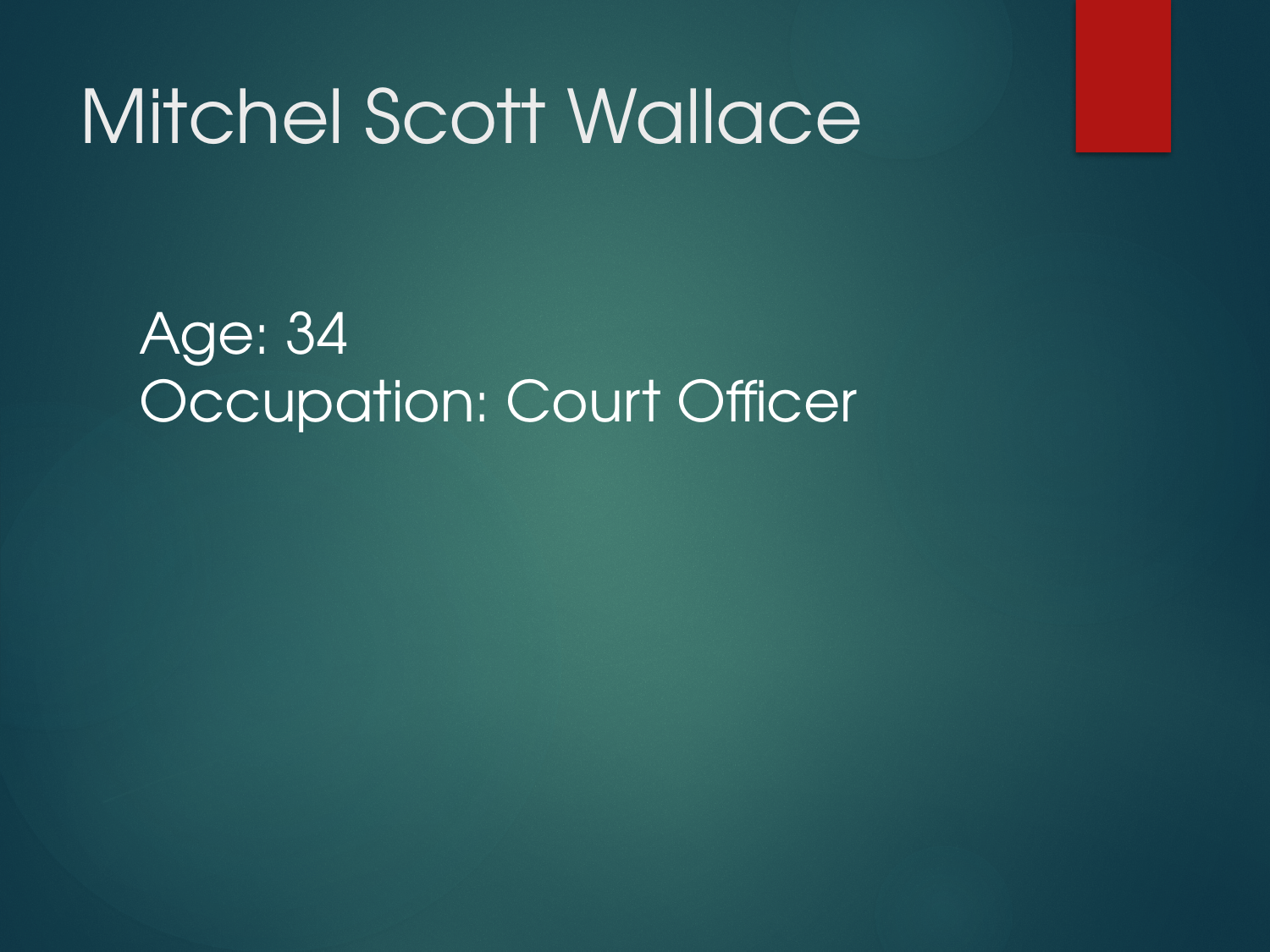

# Mitchel Scott Wallace

Age: 34
Occupation: Court Officer